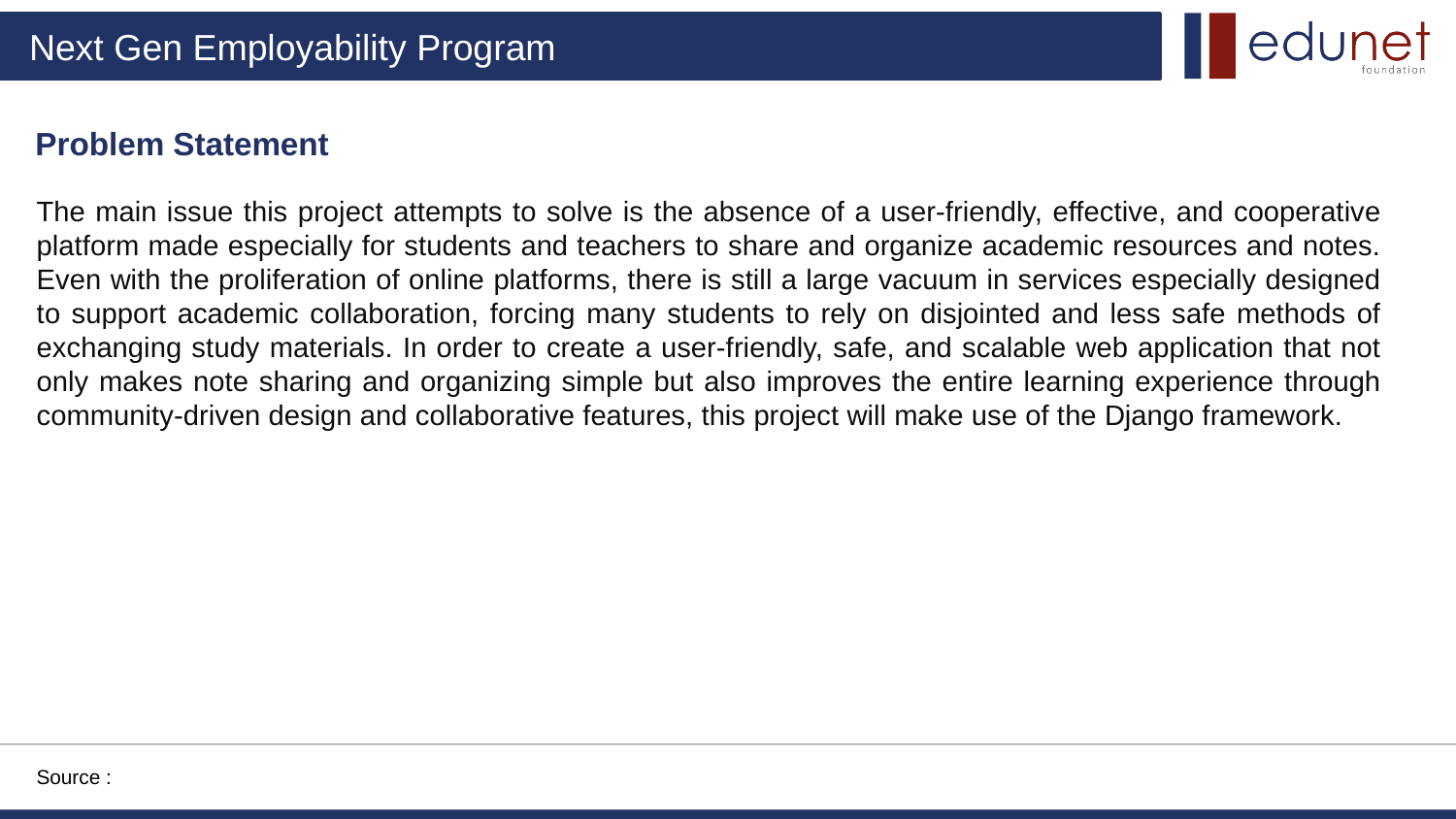

Problem Statement
The main issue this project attempts to solve is the absence of a user-friendly, effective, and cooperative platform made especially for students and teachers to share and organize academic resources and notes. Even with the proliferation of online platforms, there is still a large vacuum in services especially designed to support academic collaboration, forcing many students to rely on disjointed and less safe methods of exchanging study materials. In order to create a user-friendly, safe, and scalable web application that not only makes note sharing and organizing simple but also improves the entire learning experience through community-driven design and collaborative features, this project will make use of the Django framework.

Source :